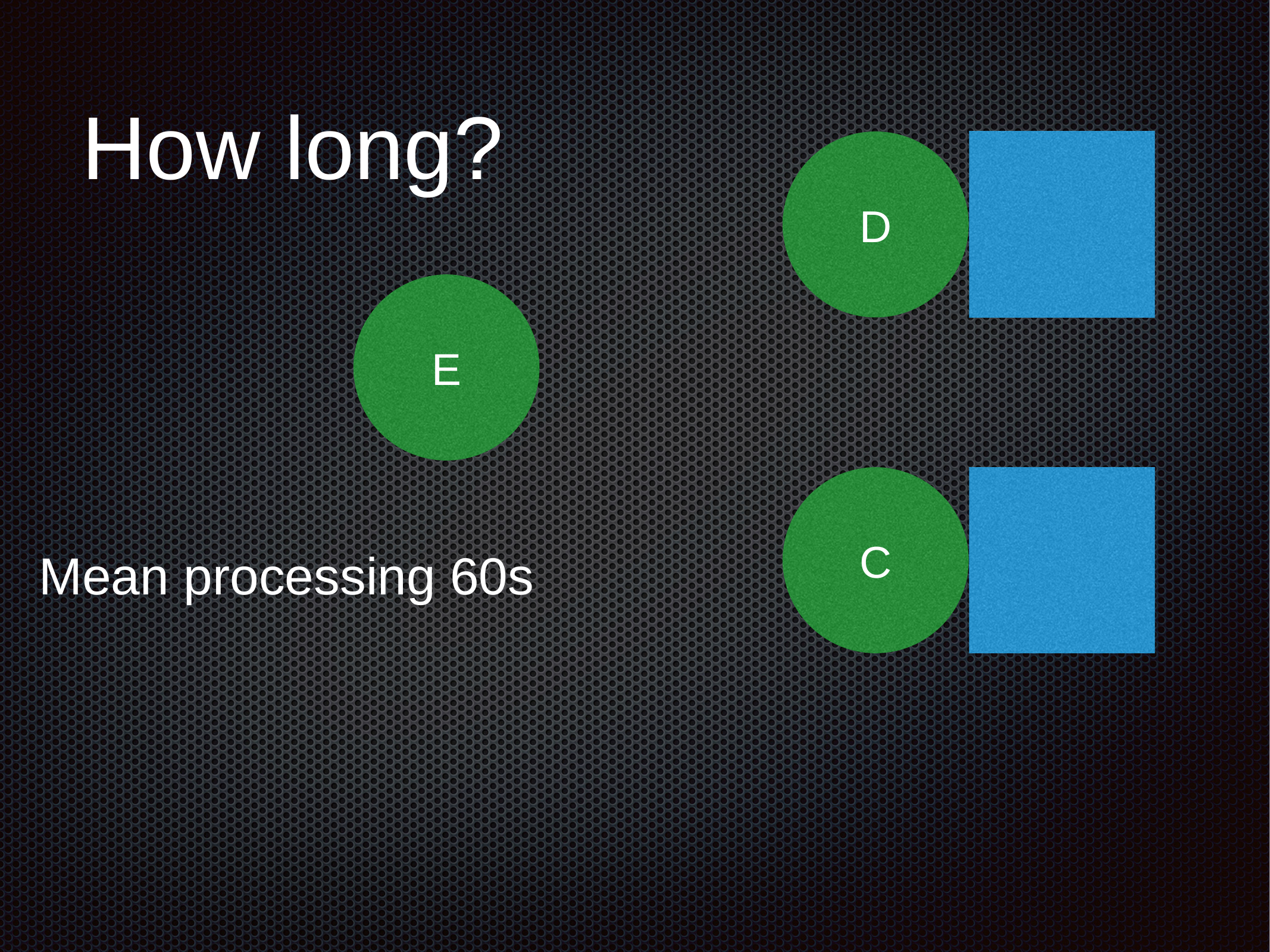

# How long?
D

E
C

Mean processing 60s